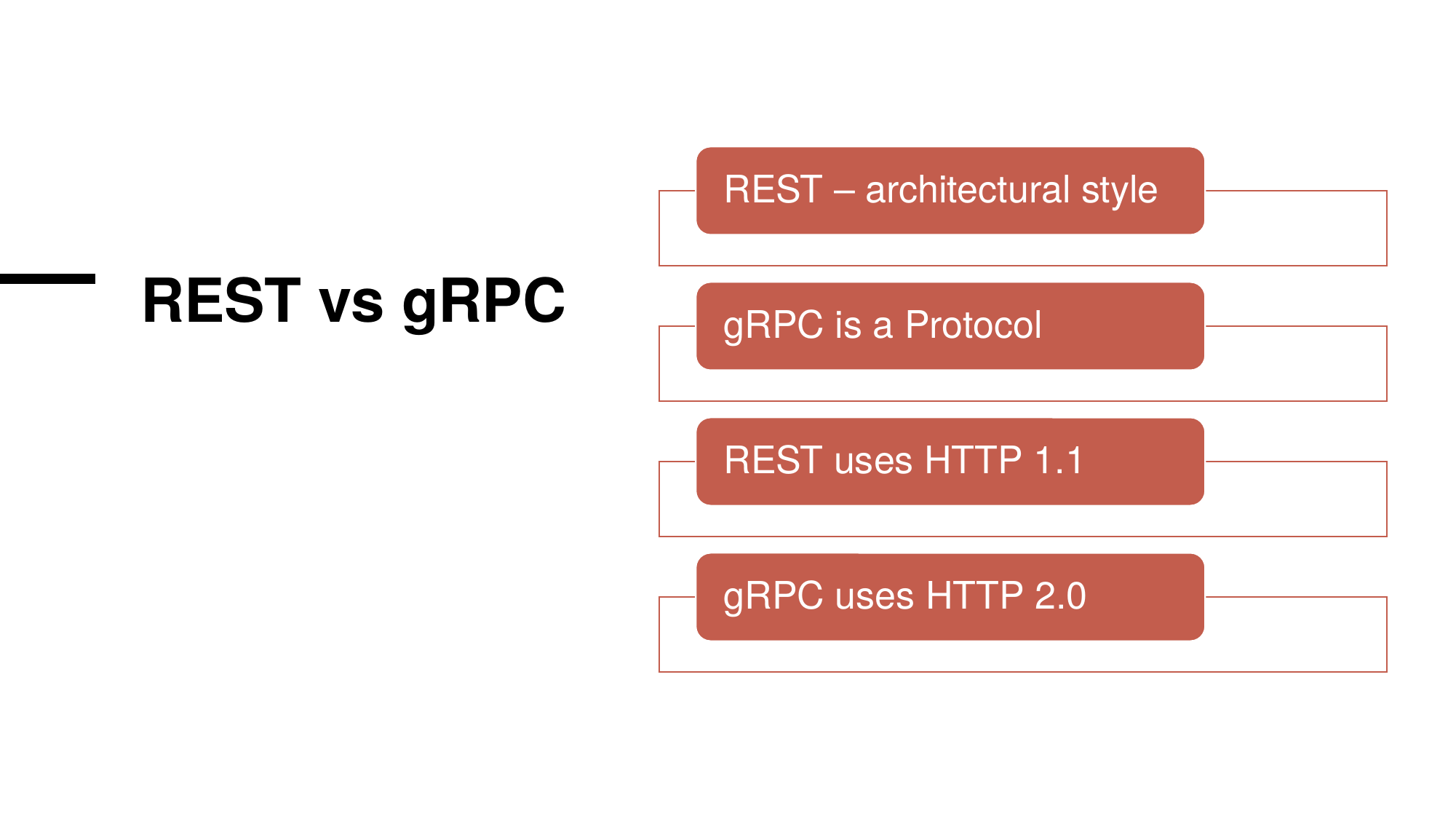

REST – architectural style
gRPC is a Protocol
REST uses HTTP 1.1
gRPC uses HTTP 2.0
# REST vs gRPC